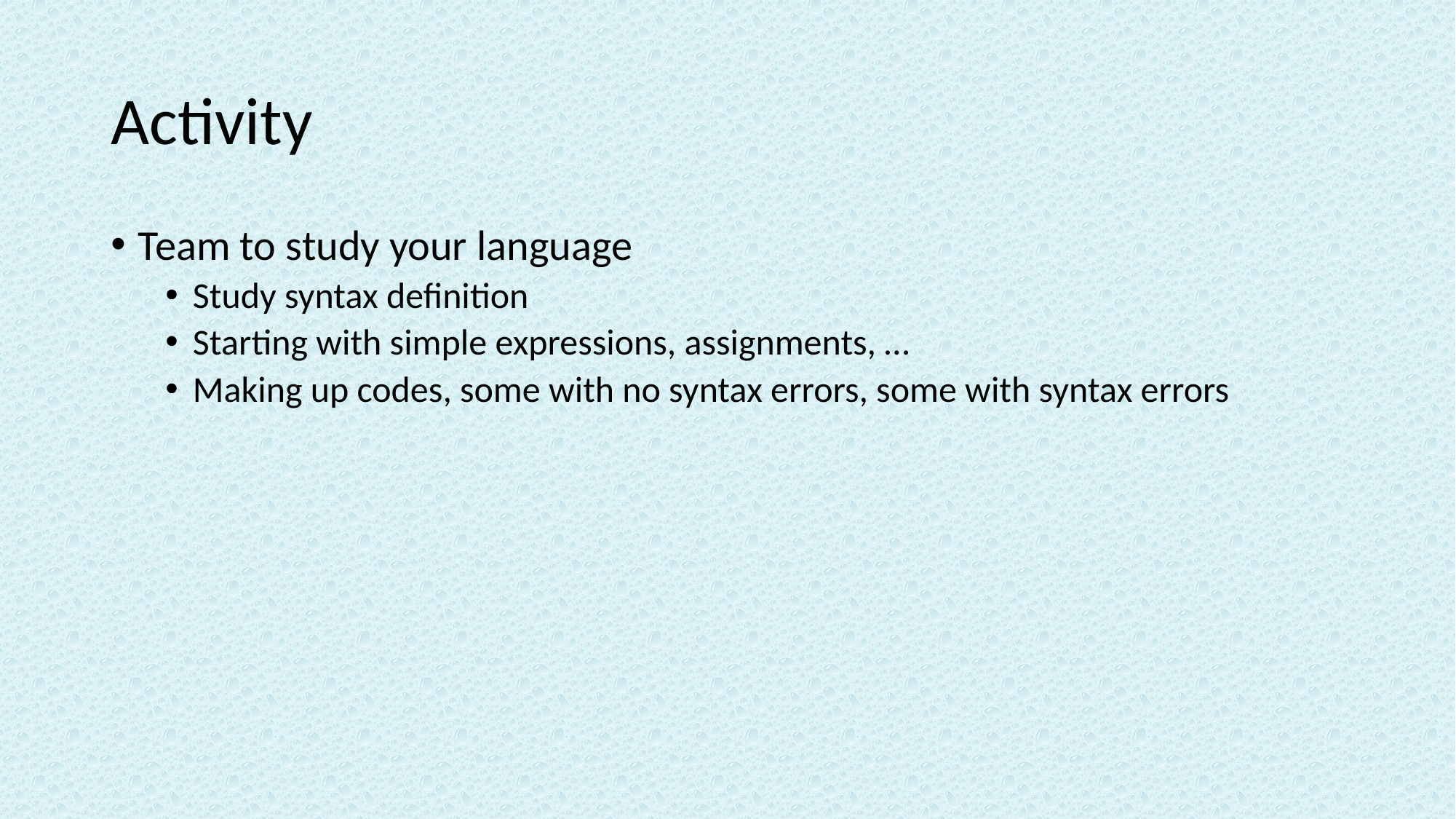

# Activity
Team to study your language
Study syntax definition
Starting with simple expressions, assignments, …
Making up codes, some with no syntax errors, some with syntax errors